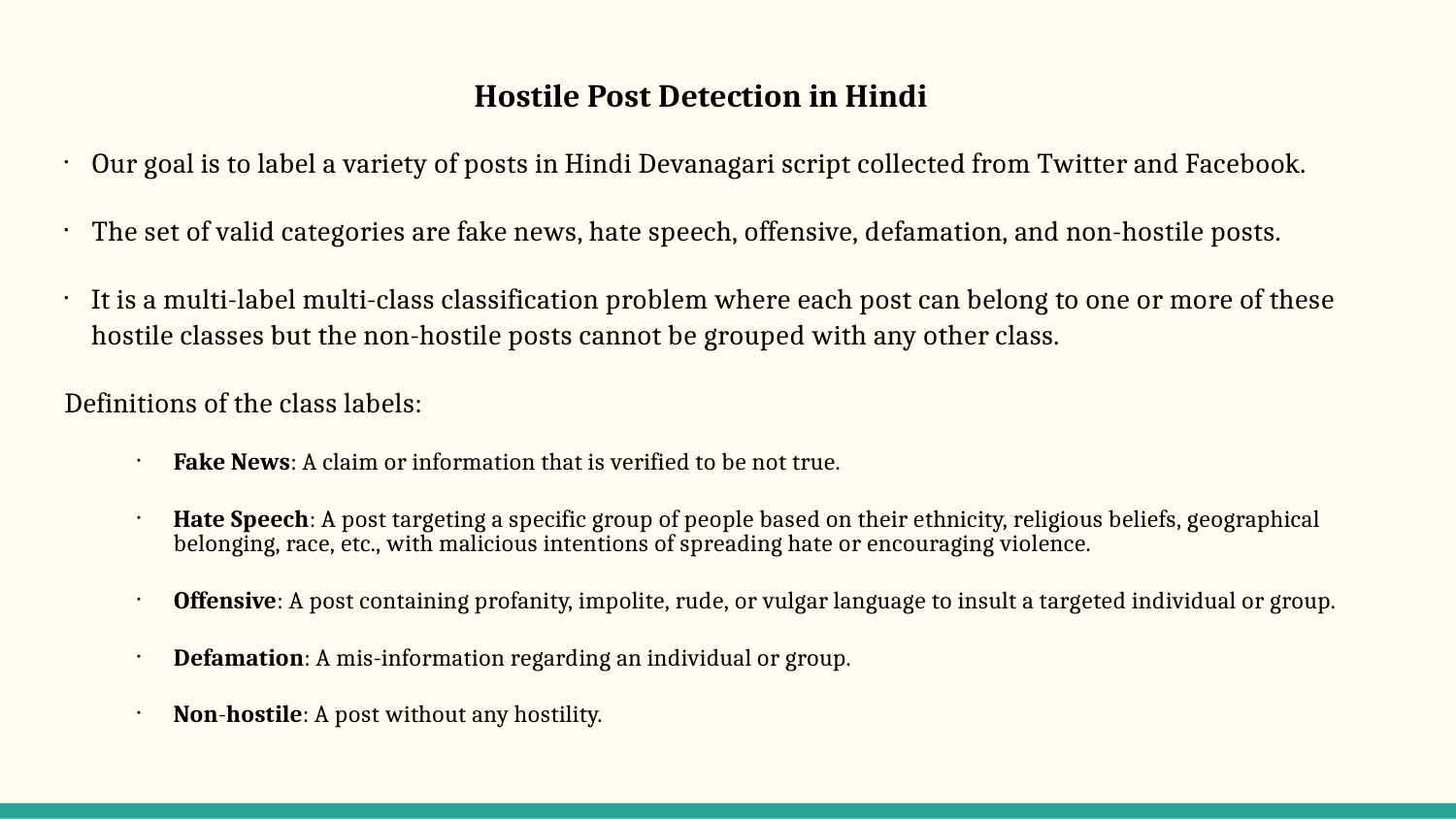

# Hostile Post Detection in Hindi
Our goal is to label a variety of posts in Hindi Devanagari script collected from Twitter and Facebook.
The set of valid categories are fake news, hate speech, offensive, defamation, and non-hostile posts.
It is a multi-label multi-class classification problem where each post can belong to one or more of these hostile classes but the non-hostile posts cannot be grouped with any other class.
Definitions of the class labels:
Fake News: A claim or information that is verified to be not true.
Hate Speech: A post targeting a specific group of people based on their ethnicity, religious beliefs, geographical belonging, race, etc., with malicious intentions of spreading hate or encouraging violence.
Offensive: A post containing profanity, impolite, rude, or vulgar language to insult a targeted individual or group.
Defamation: A mis-information regarding an individual or group.
Non-hostile: A post without any hostility.